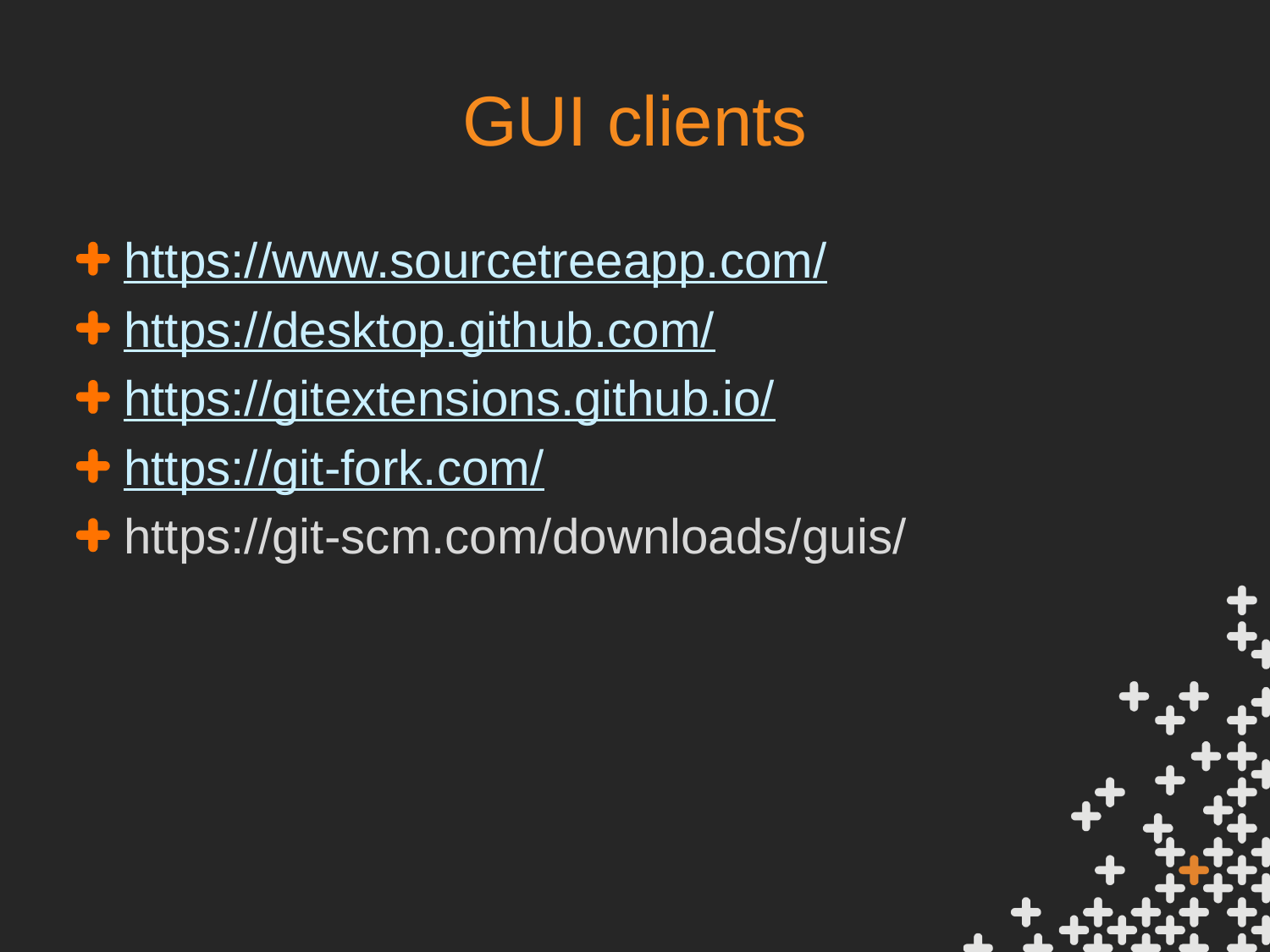

# GUI clients
https://www.sourcetreeapp.com/
https://desktop.github.com/
https://gitextensions.github.io/
https://git-fork.com/
https://git-scm.com/downloads/guis/